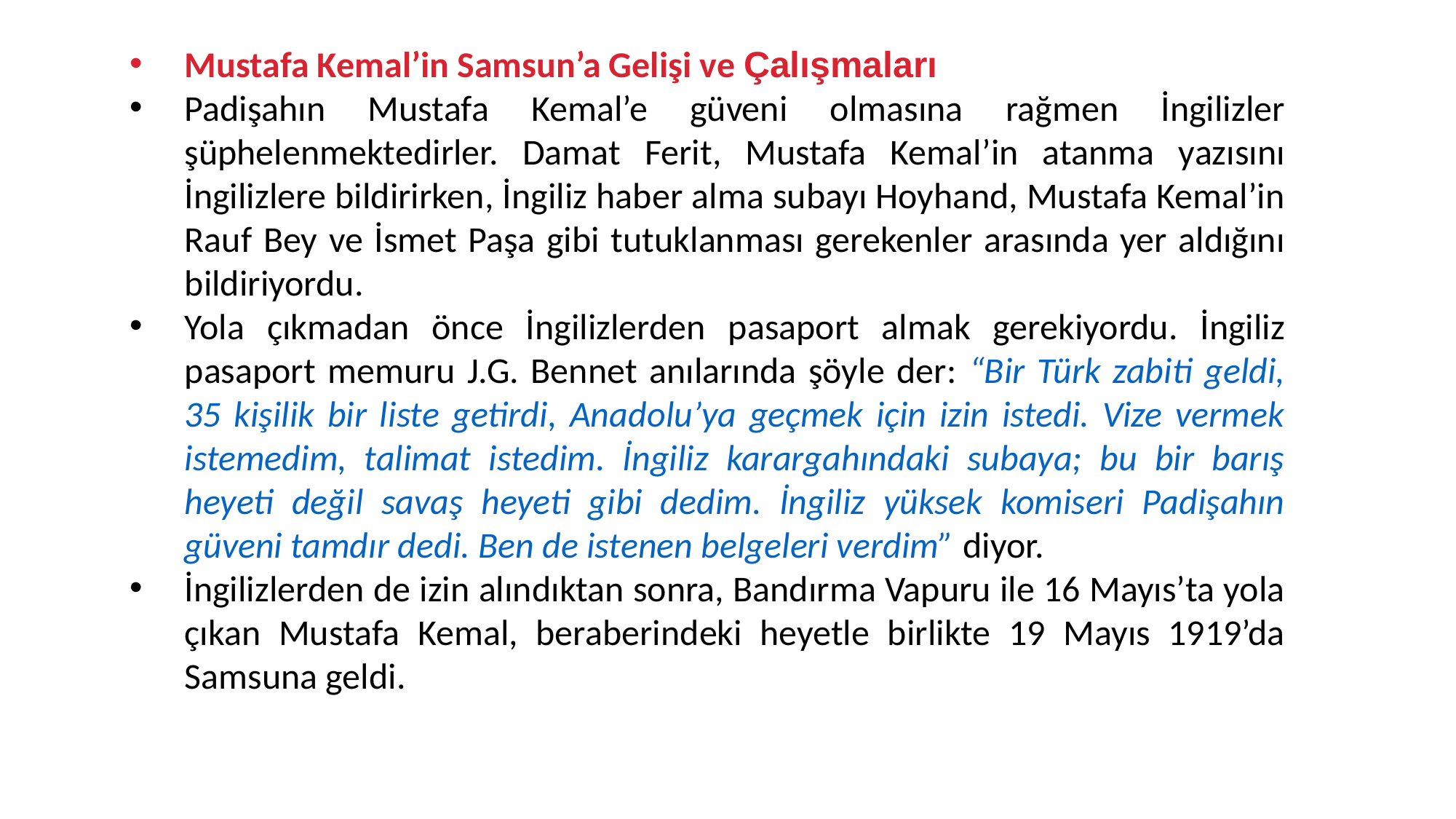

Mustafa Kemal’in Samsun’a Gelişi ve Çalışmaları
Padişahın Mustafa Kemal’e güveni olmasına rağmen İngilizler şüphelenmektedirler. Damat Ferit, Mustafa Kemal’in atanma yazısını İngilizlere bildirirken, İngiliz haber alma subayı Hoyhand, Mustafa Kemal’in Rauf Bey ve İsmet Paşa gibi tutuklanması gerekenler arasında yer aldığını bildiriyordu.
Yola çıkmadan önce İngilizlerden pasaport almak gerekiyordu. İngiliz pasaport memuru J.G. Bennet anılarında şöyle der: “Bir Türk zabiti geldi, 35 kişilik bir liste getirdi, Anadolu’ya geçmek için izin istedi. Vize vermek istemedim, talimat istedim. İngiliz karargahındaki subaya; bu bir barış heyeti değil savaş heyeti gibi dedim. İngiliz yüksek komiseri Padişahın güveni tamdır dedi. Ben de istenen belgeleri verdim” diyor.
İngilizlerden de izin alındıktan sonra, Bandırma Vapuru ile 16 Mayıs’ta yola çıkan Mustafa Kemal, beraberindeki heyetle birlikte 19 Mayıs 1919’da Samsuna geldi.